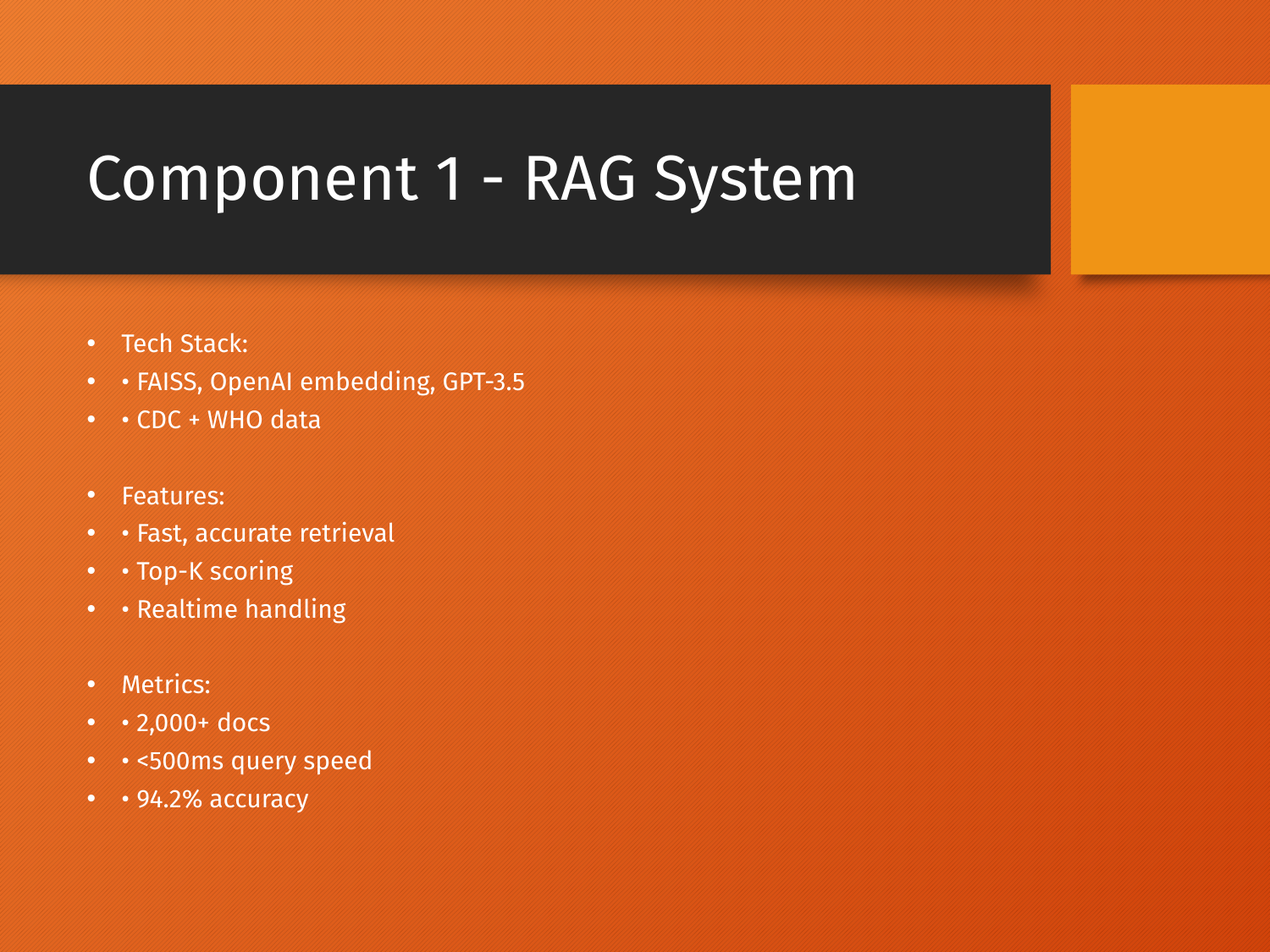

# Component 1 - RAG System
Tech Stack:
• FAISS, OpenAI embedding, GPT-3.5
• CDC + WHO data

Features:
• Fast, accurate retrieval
• Top-K scoring
• Realtime handling

Metrics:
• 2,000+ docs
• <500ms query speed
• 94.2% accuracy